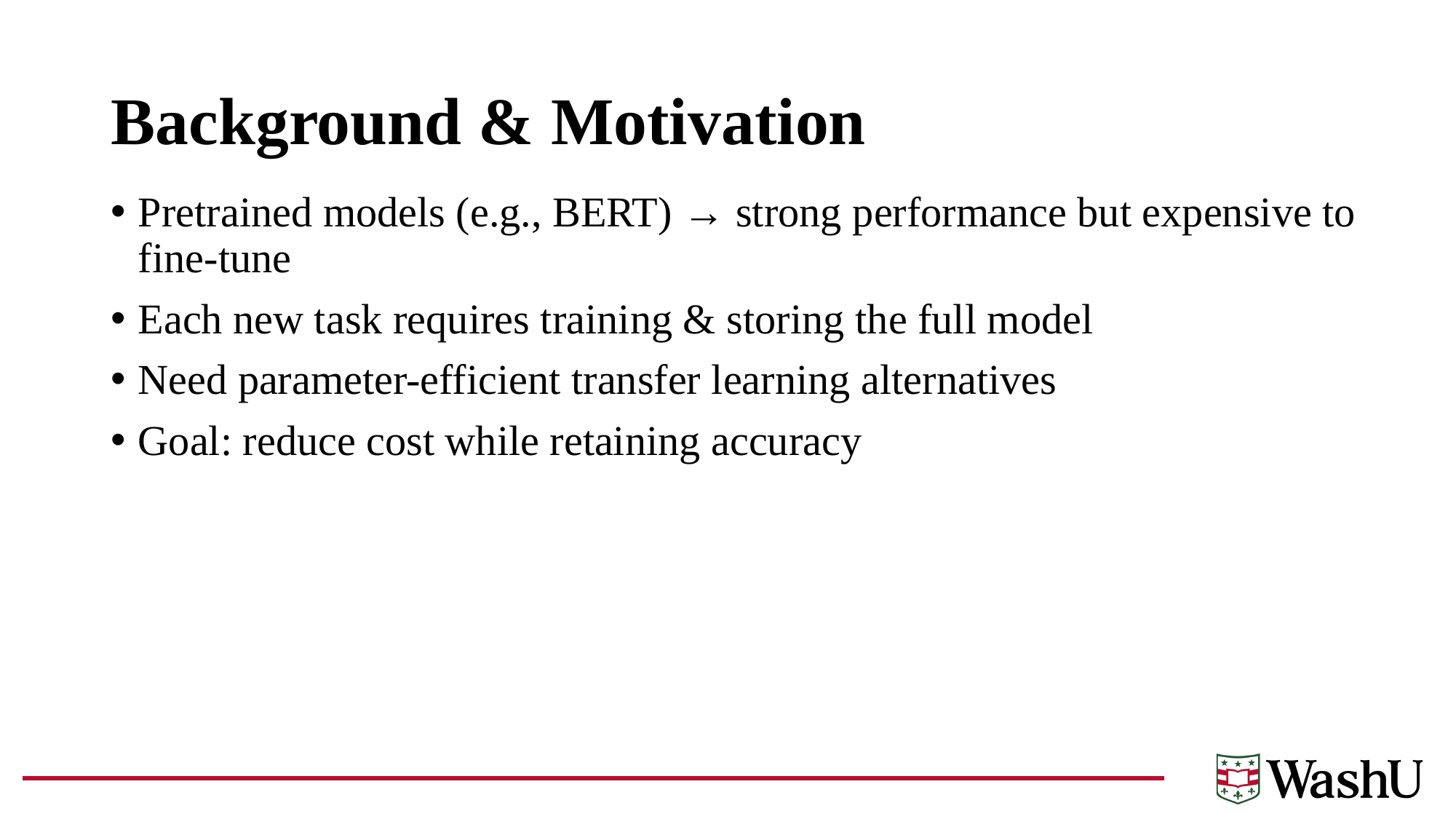

# Background & Motivation
Pretrained models (e.g., BERT) → strong performance but expensive to fine-tune
Each new task requires training & storing the full model
Need parameter-efficient transfer learning alternatives
Goal: reduce cost while retaining accuracy